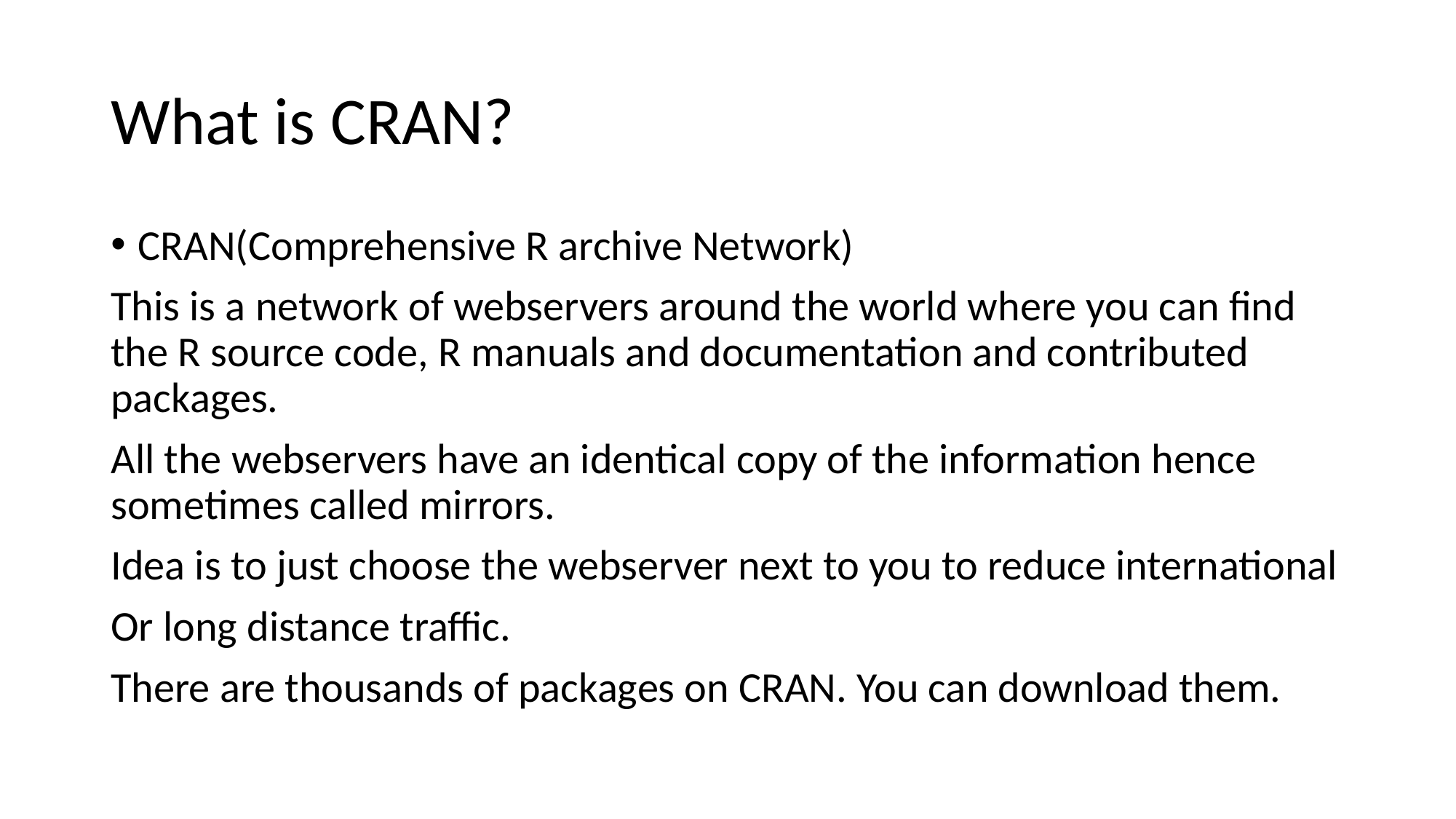

# What is CRAN?
CRAN(Comprehensive R archive Network)
This is a network of webservers around the world where you can find the R source code, R manuals and documentation and contributed packages.
All the webservers have an identical copy of the information hence sometimes called mirrors.
Idea is to just choose the webserver next to you to reduce international
Or long distance traffic.
There are thousands of packages on CRAN. You can download them.